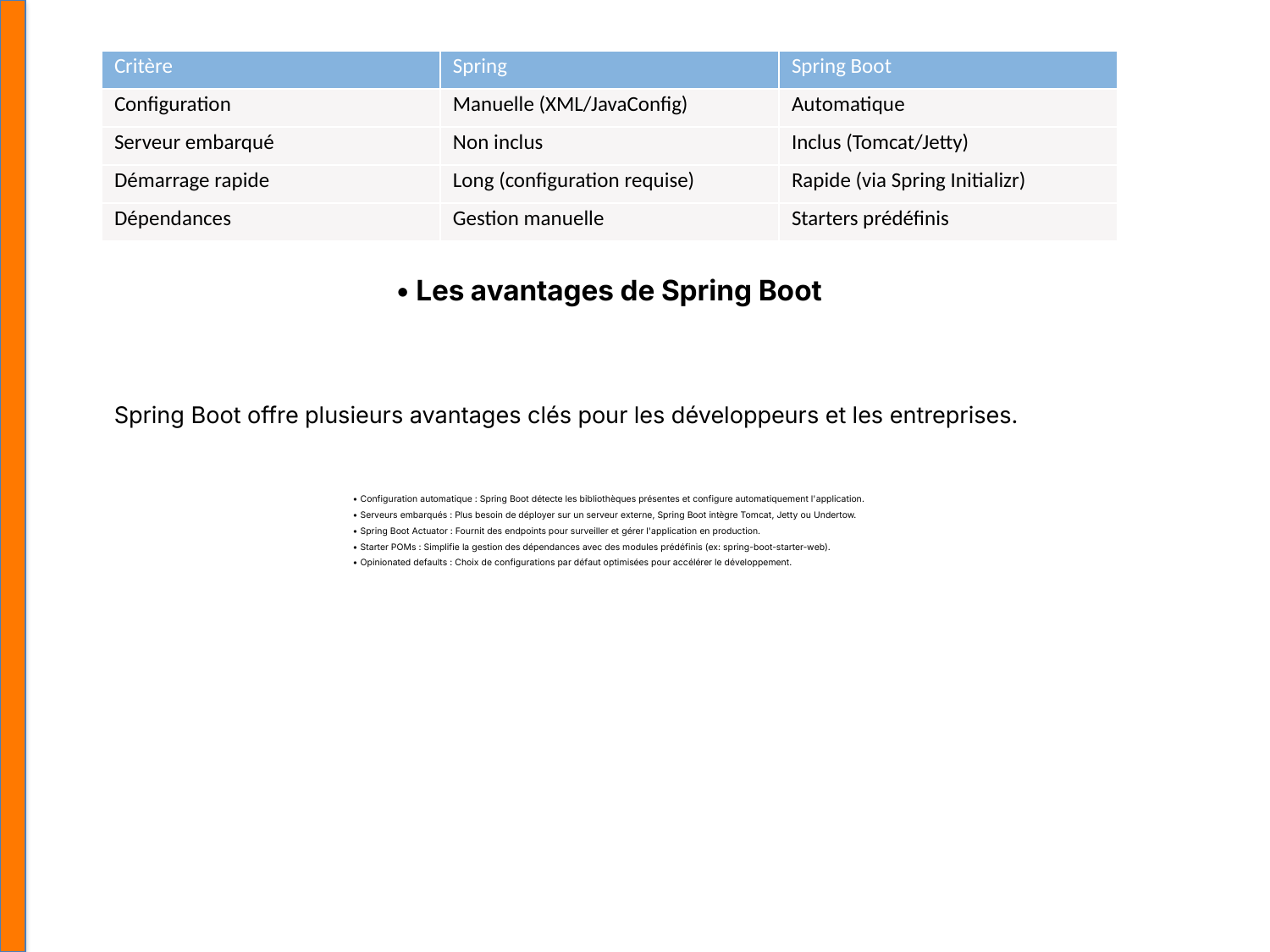

| Critère | Spring | Spring Boot |
| --- | --- | --- |
| Configuration | Manuelle (XML/JavaConfig) | Automatique |
| Serveur embarqué | Non inclus | Inclus (Tomcat/Jetty) |
| Démarrage rapide | Long (configuration requise) | Rapide (via Spring Initializr) |
| Dépendances | Gestion manuelle | Starters prédéfinis |
• Les avantages de Spring Boot

Spring Boot offre plusieurs avantages clés pour les développeurs et les entreprises.

• Configuration automatique : Spring Boot détecte les bibliothèques présentes et configure automatiquement l'application.
• Serveurs embarqués : Plus besoin de déployer sur un serveur externe, Spring Boot intègre Tomcat, Jetty ou Undertow.
• Spring Boot Actuator : Fournit des endpoints pour surveiller et gérer l'application en production.
• Starter POMs : Simplifie la gestion des dépendances avec des modules prédéfinis (ex: spring-boot-starter-web).
• Opinionated defaults : Choix de configurations par défaut optimisées pour accélérer le développement.